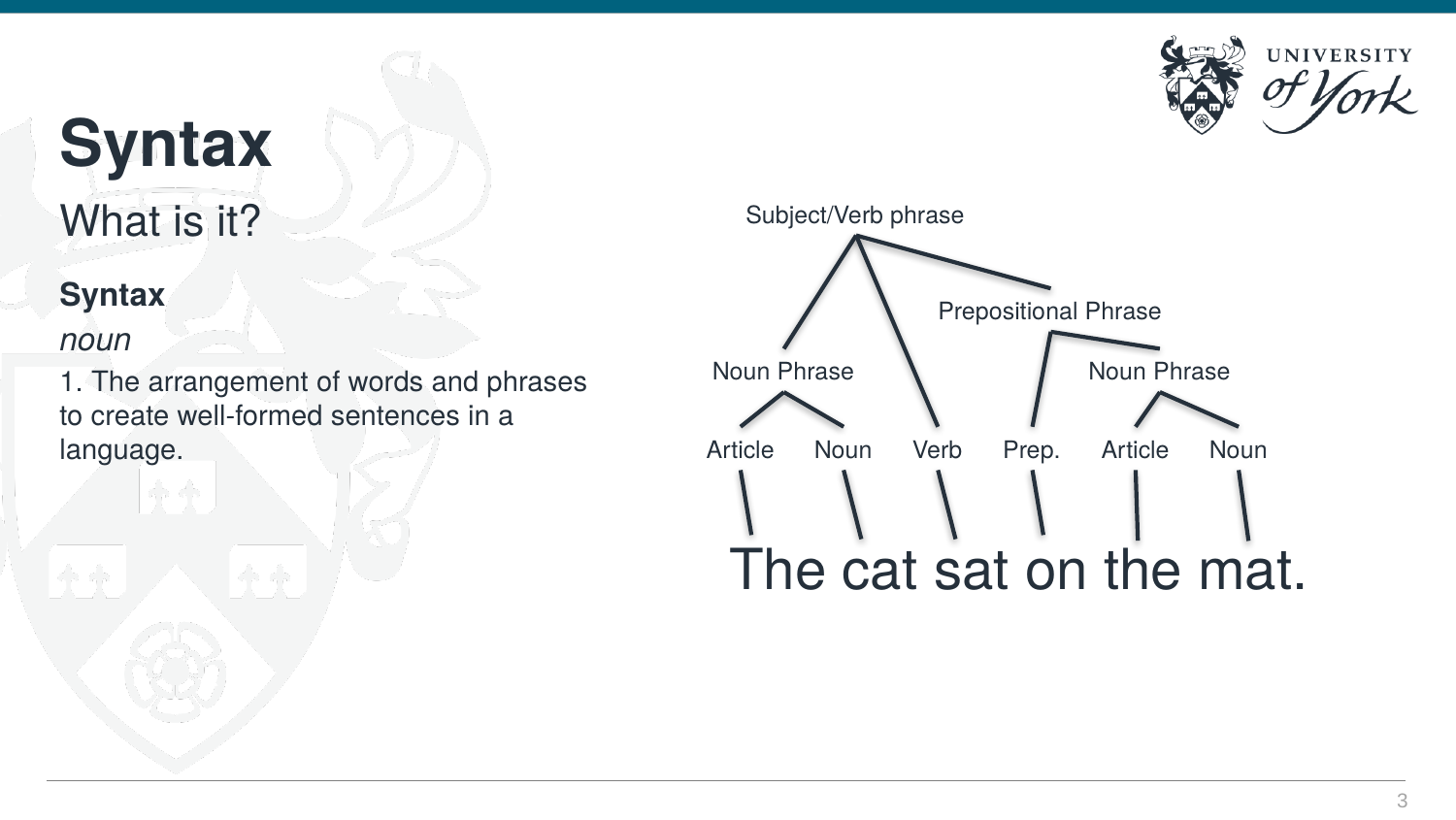

# Syntax
What is it?
Subject/Verb phrase
Syntax
noun
1. The arrangement of words and phrases to create well-formed sentences in a language.
Prepositional Phrase
Noun Phrase
Noun Phrase
Article
Noun
Verb
Prep.
Article
Noun
The cat sat on the mat.